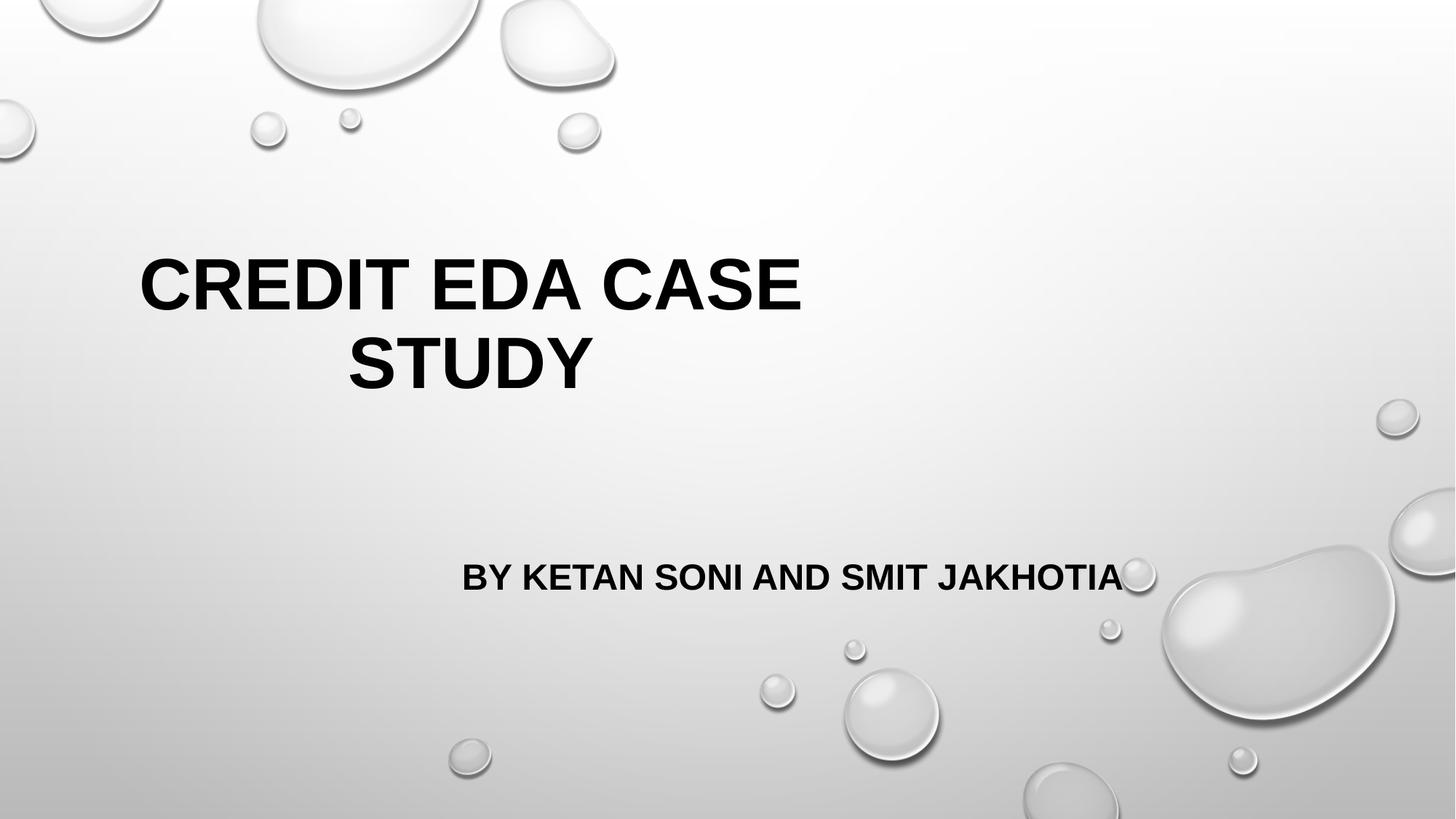

# CREDIT EDA CASE STUDY
BY KETAN SONI AND SMIT JAKHOTIA